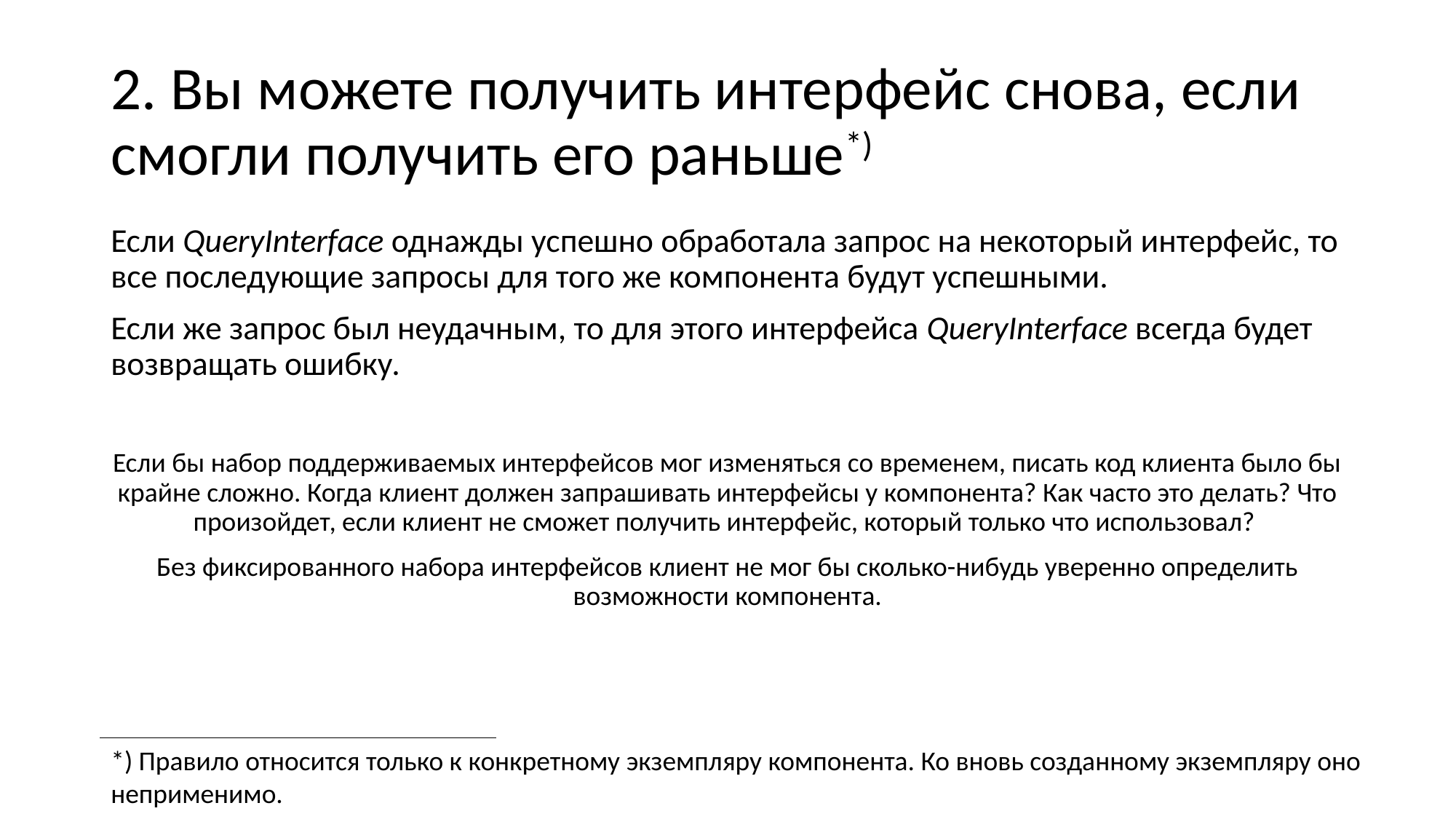

# 2. Вы можете получить интерфейс снова, если смогли получить его раньше*)
Если QueryInterface однажды успешно обработала запрос на некоторый интерфейс, то все последующие запросы для того же компонента будут успешными.
Если же запрос был неудачным, то для этого интерфейса QueryInterface всегда будет возвращать ошибку.

Если бы набор поддерживаемых интерфейсов мог изменяться со временем, писать код клиента было бы крайне сложно. Когда клиент должен запрашивать интерфейсы у компонента? Как часто это делать? Что произойдет, если клиент не сможет получить интерфейс, который только что использовал?
Без фиксированного набора интерфейсов клиент не мог бы сколько-нибудь уверенно определить возможности компонента.
*) Правило относится только к конкретному экземпляру компонента. Ко вновь созданному экземпляру оно неприменимо.